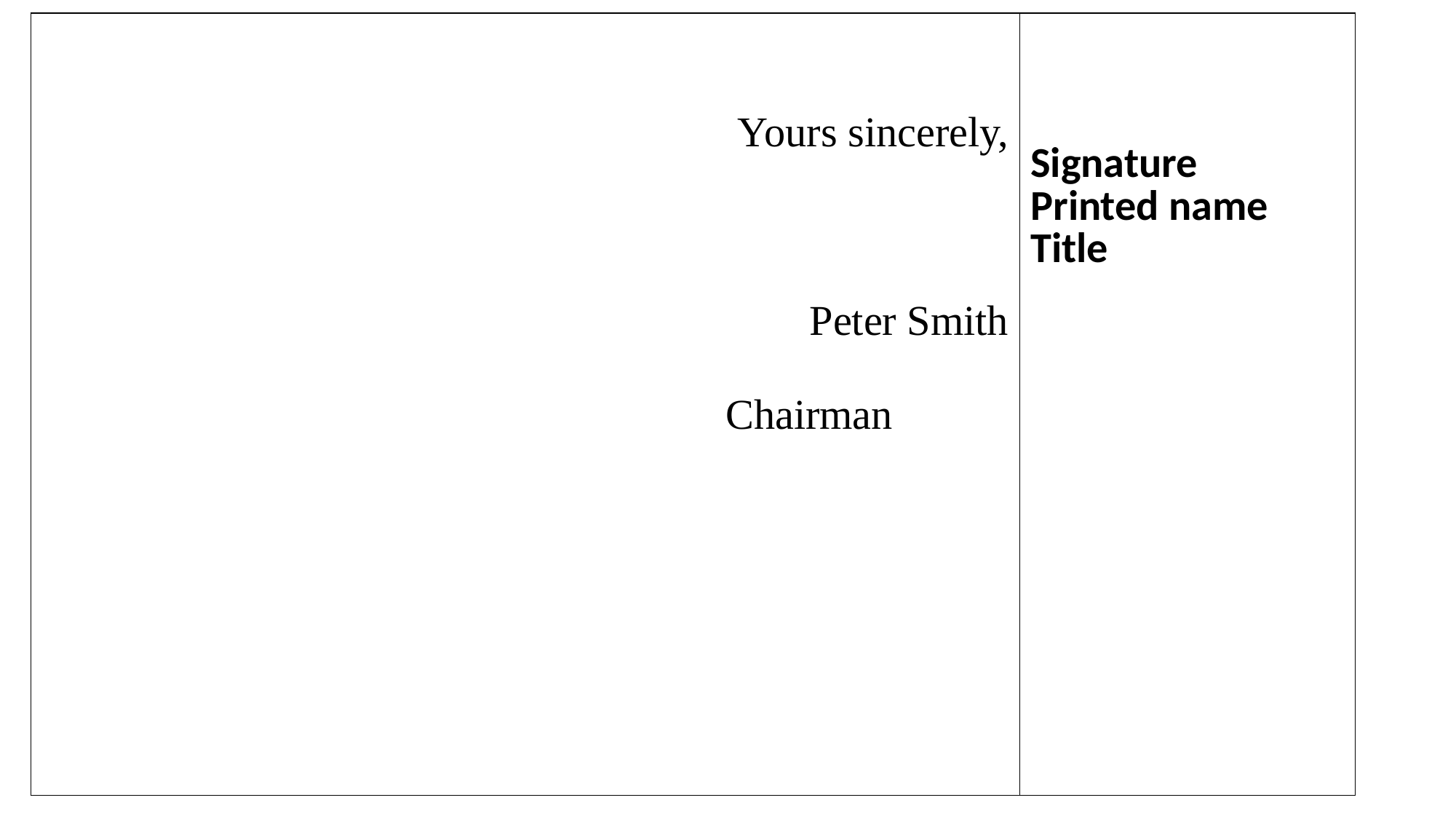

| Yours sincerely, Peter Smith Chairman | Signature Printed name Title |
| --- | --- |